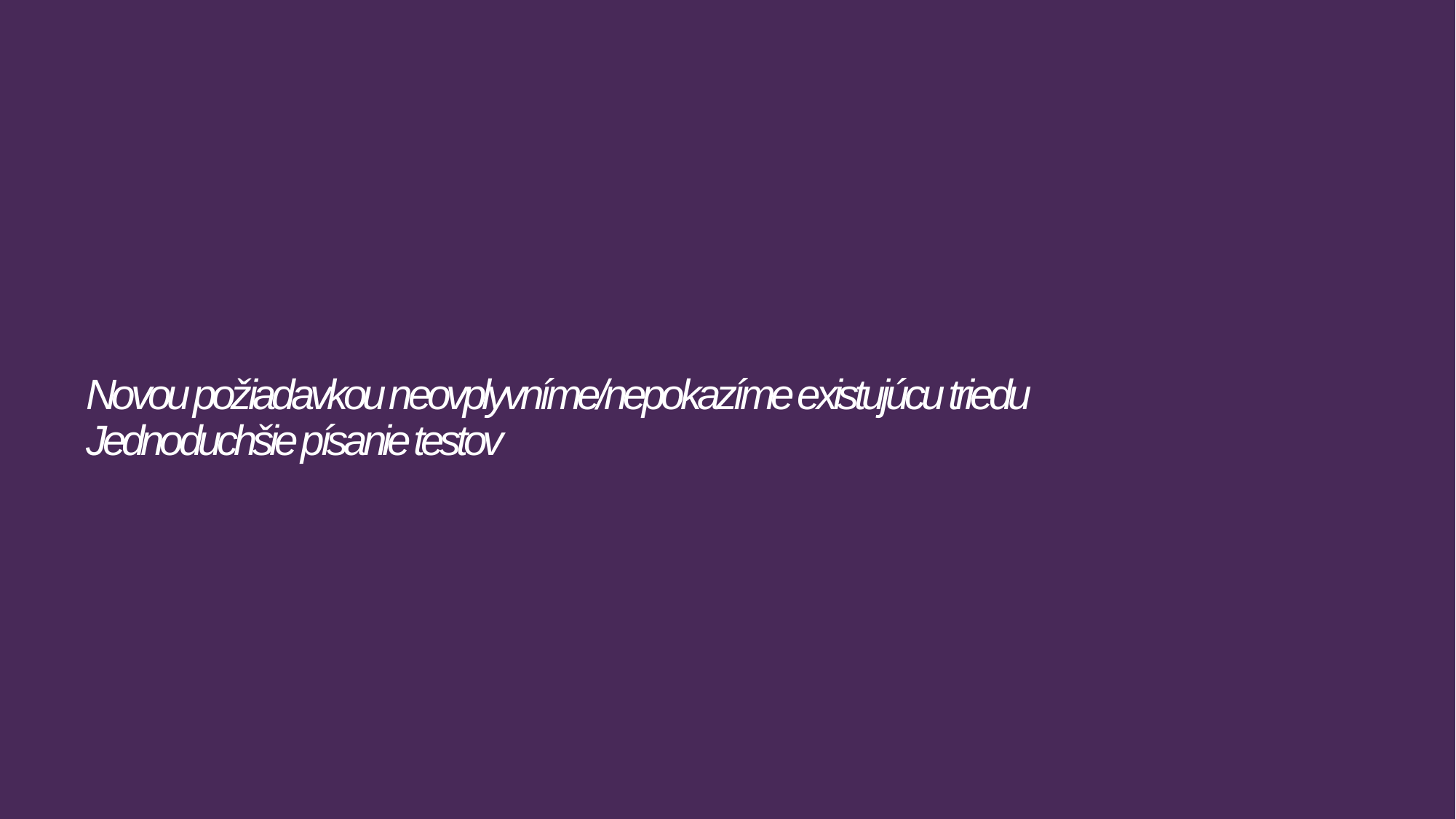

# Novou požiadavkou neovplyvníme/nepokazíme existujúcu triedu Jednoduchšie písanie testov